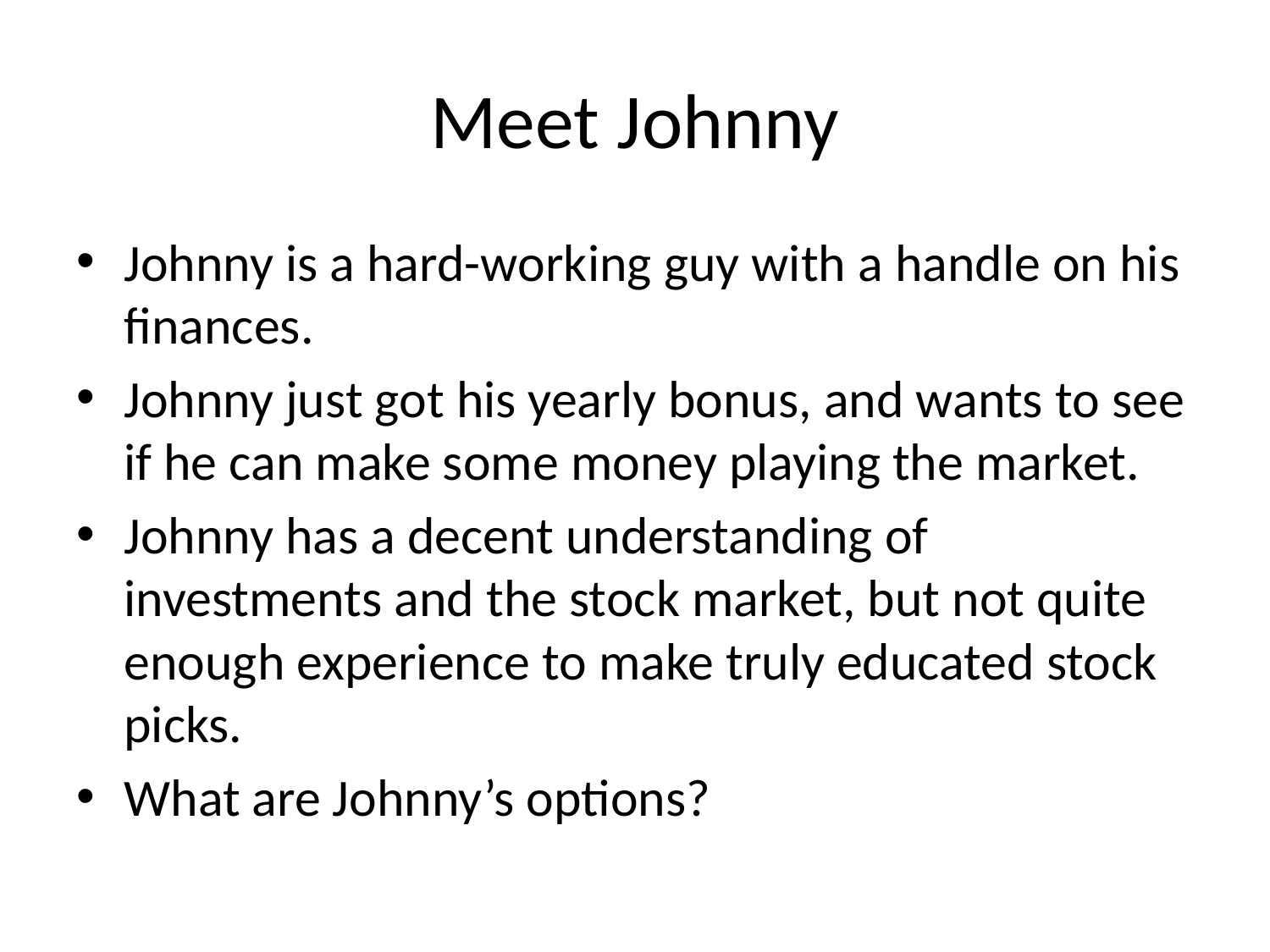

# Meet Johnny
Johnny is a hard-working guy with a handle on his finances.
Johnny just got his yearly bonus, and wants to see if he can make some money playing the market.
Johnny has a decent understanding of investments and the stock market, but not quite enough experience to make truly educated stock picks.
What are Johnny’s options?